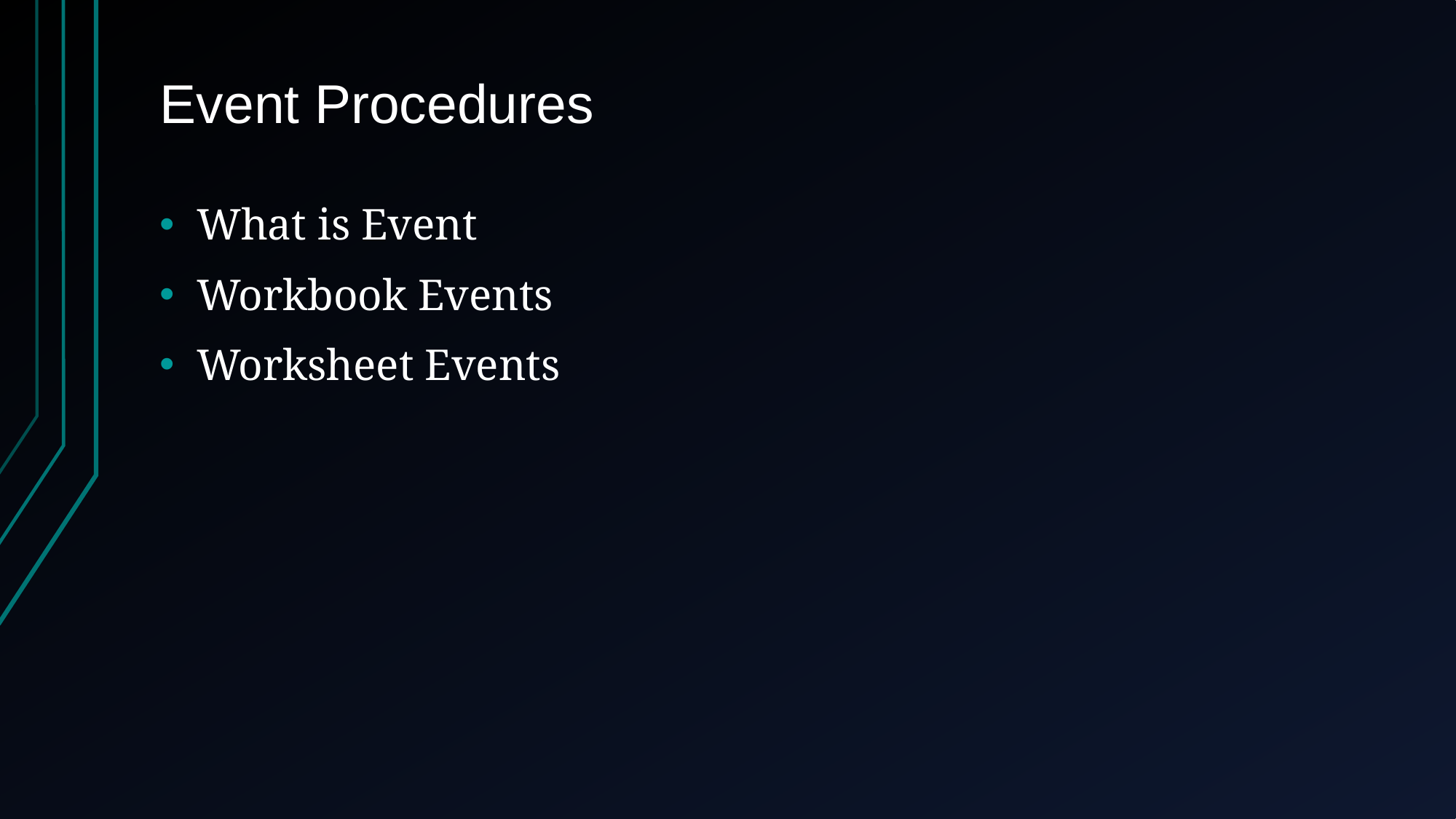

# Event Procedures
What is Event
Workbook Events
Worksheet Events